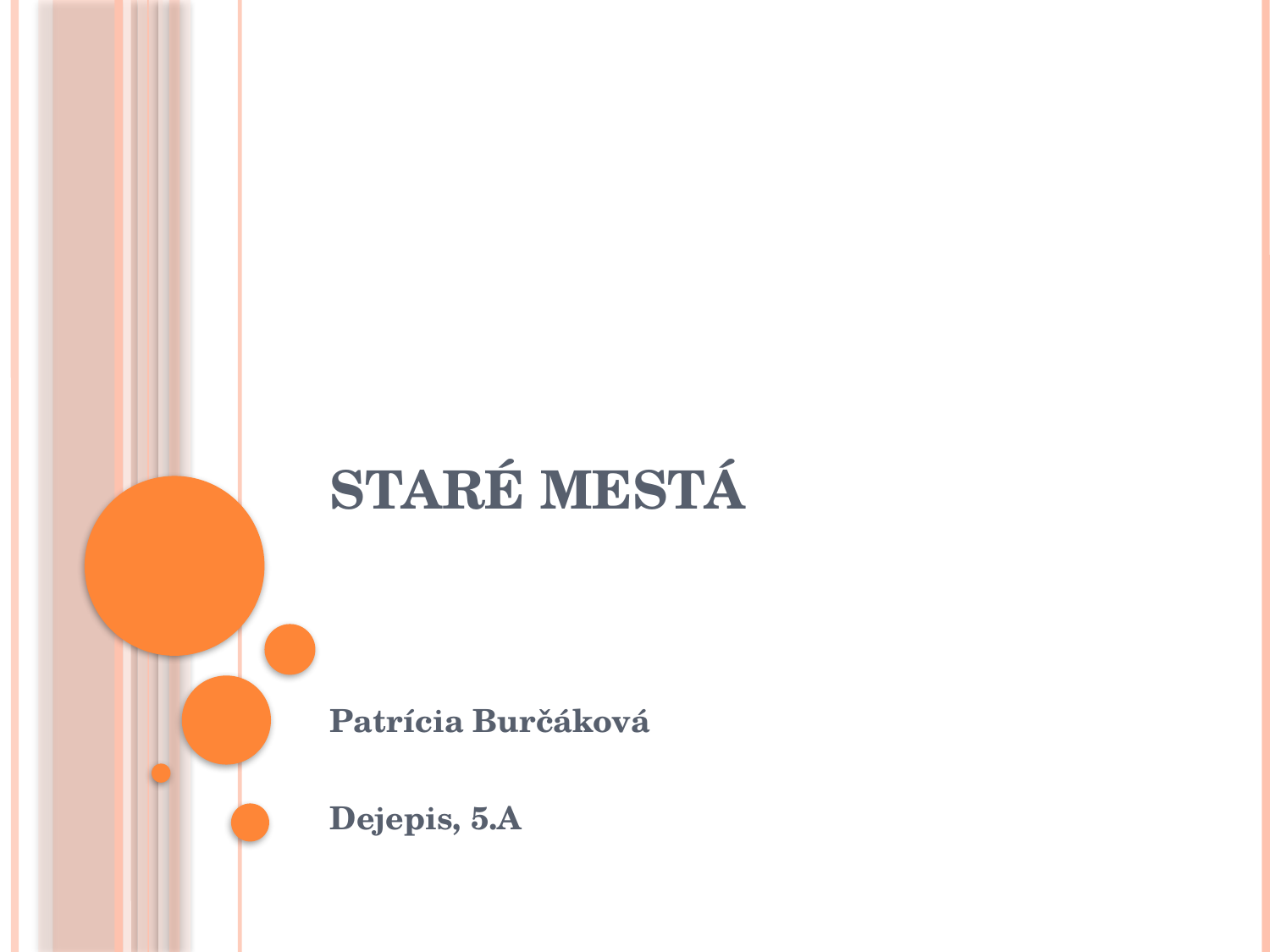

# Staré mestá
Patrícia Burčáková

Dejepis, 5.A